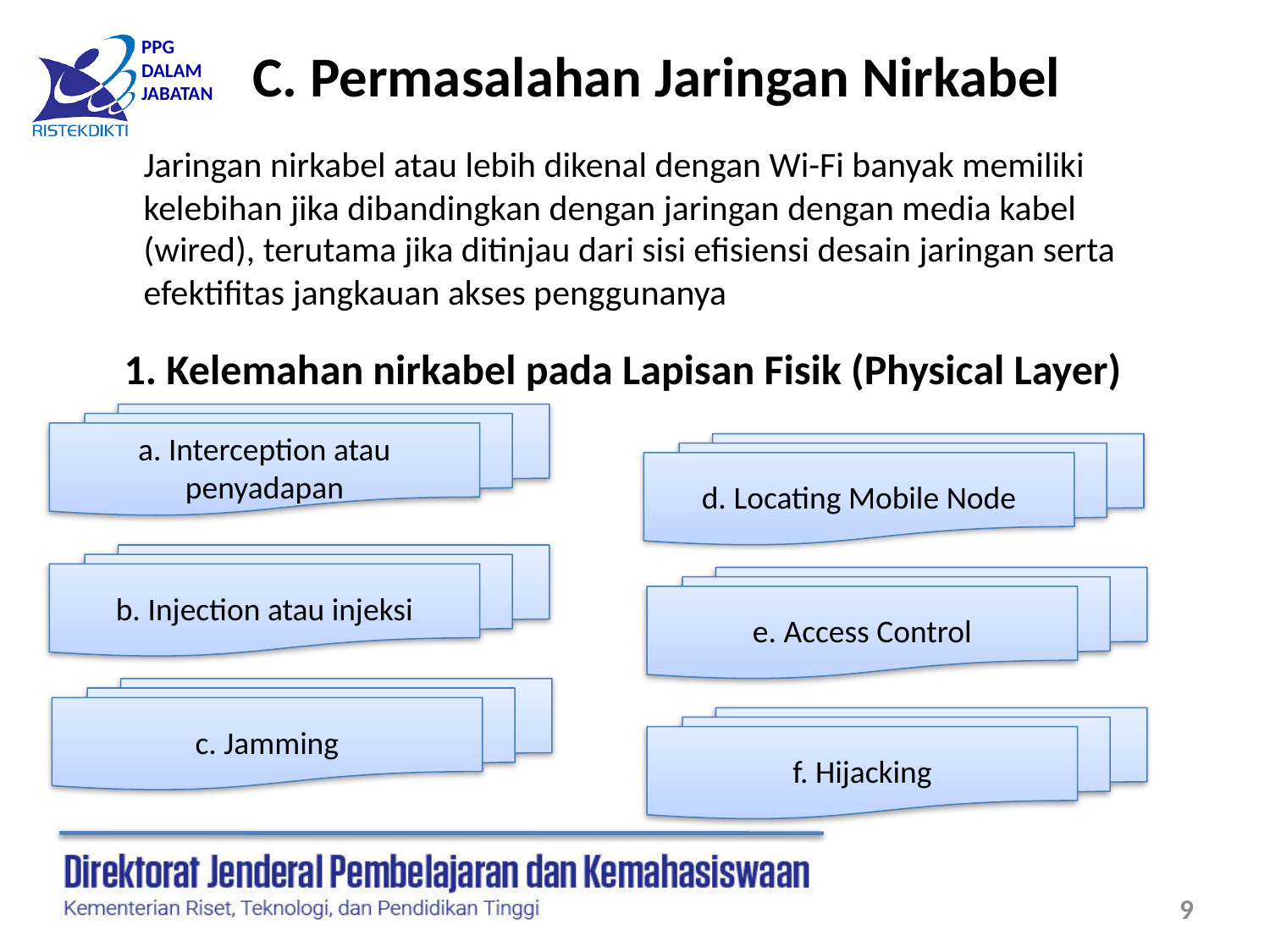

C. Permasalahan Jaringan Nirkabel
Jaringan nirkabel atau lebih dikenal dengan Wi-Fi banyak memiliki kelebihan jika dibandingkan dengan jaringan dengan media kabel (wired), terutama jika ditinjau dari sisi efisiensi desain jaringan serta efektifitas jangkauan akses penggunanya
1. Kelemahan nirkabel pada Lapisan Fisik (Physical Layer)
a. Interception atau penyadapan
d. Locating Mobile Node
b. Injection atau injeksi
e. Access Control
c. Jamming
f. Hijacking
9